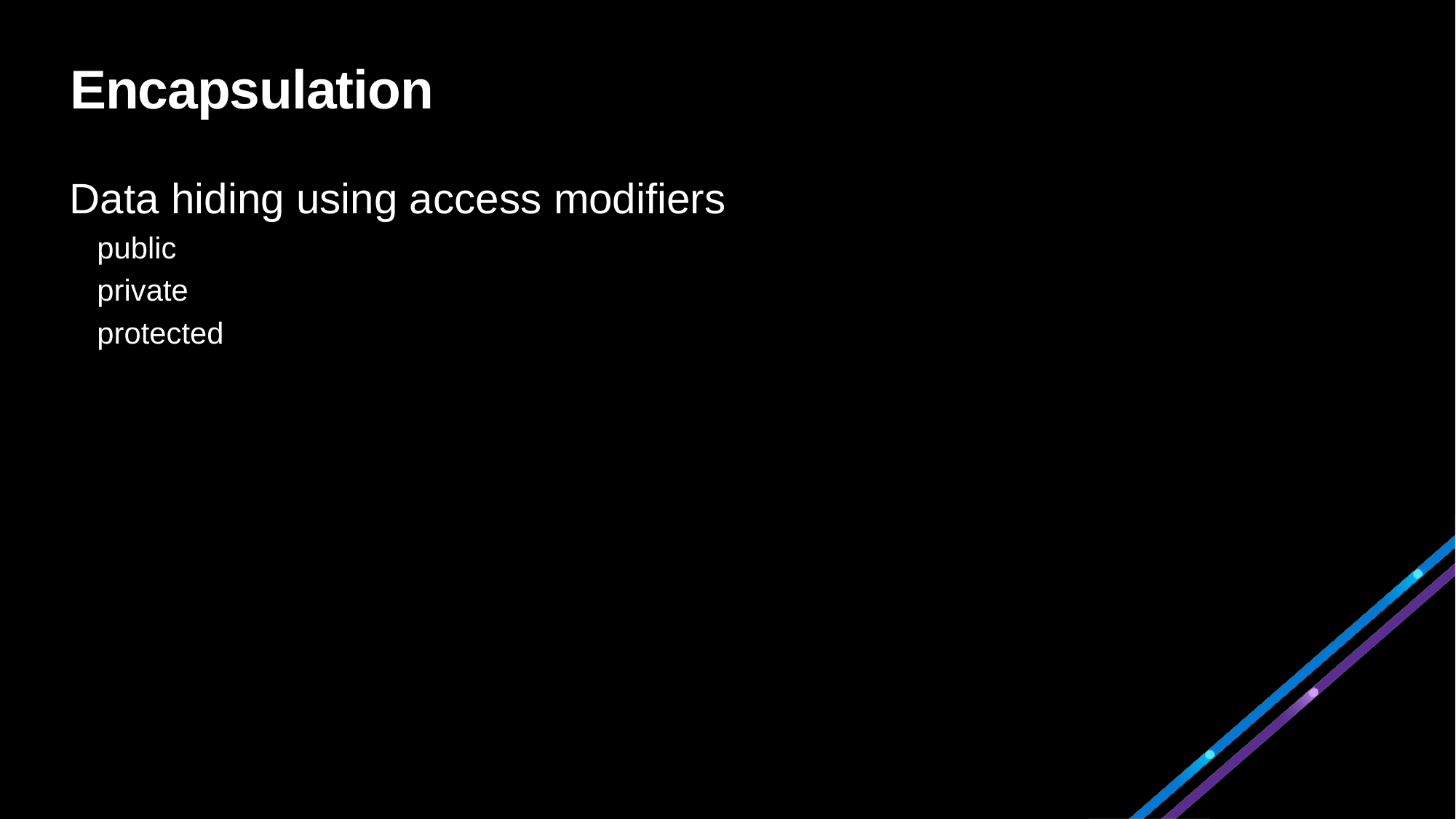

# Encapsulation
Data hiding using access modifiers
public
private
protected